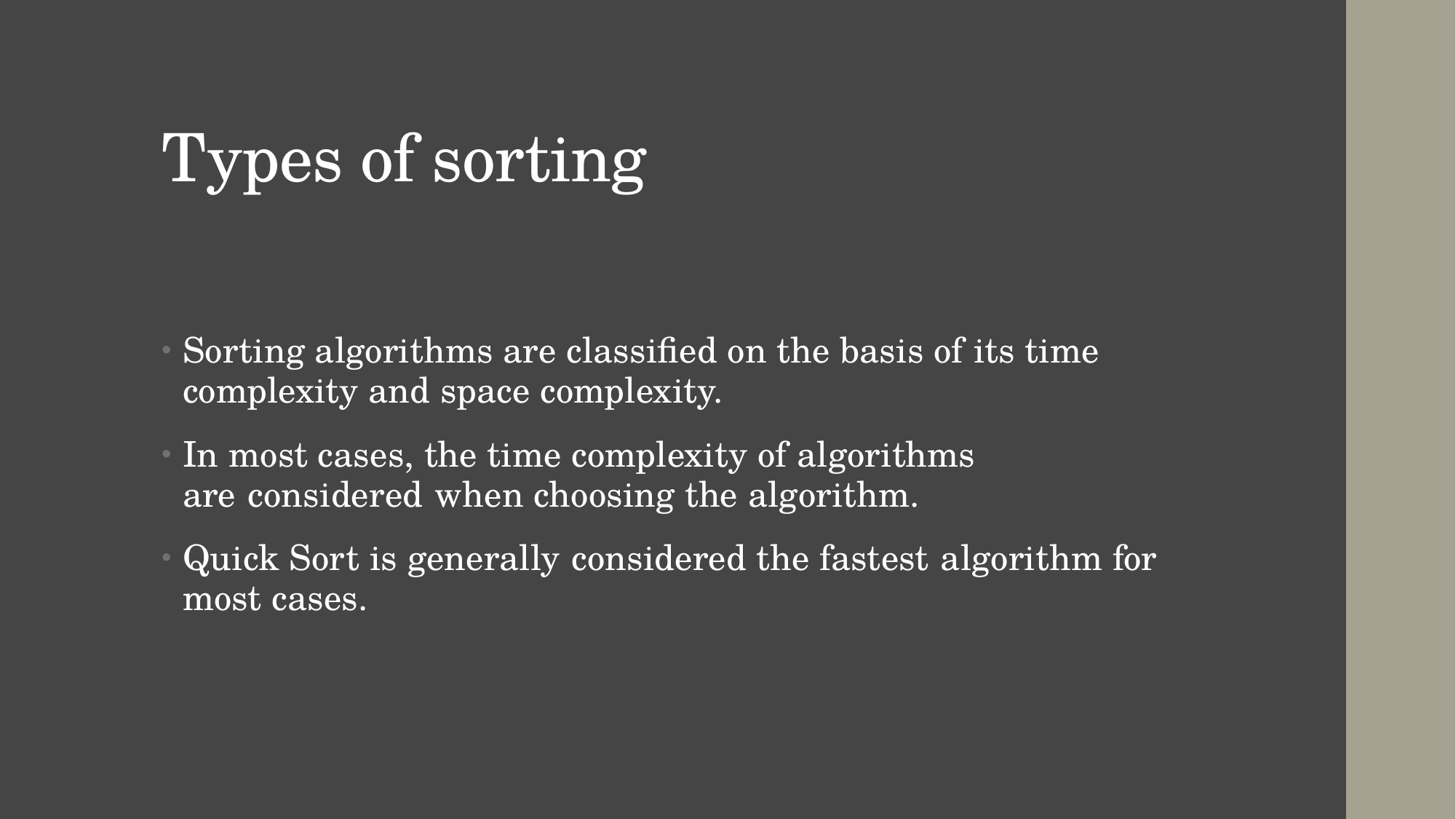

# Types of sorting
Sorting algorithms are classified on the basis of its time complexity and space complexity.
In most cases, the time complexity of algorithms are considered when choosing the algorithm.
Quick Sort is generally considered the fastest algorithm for most cases.